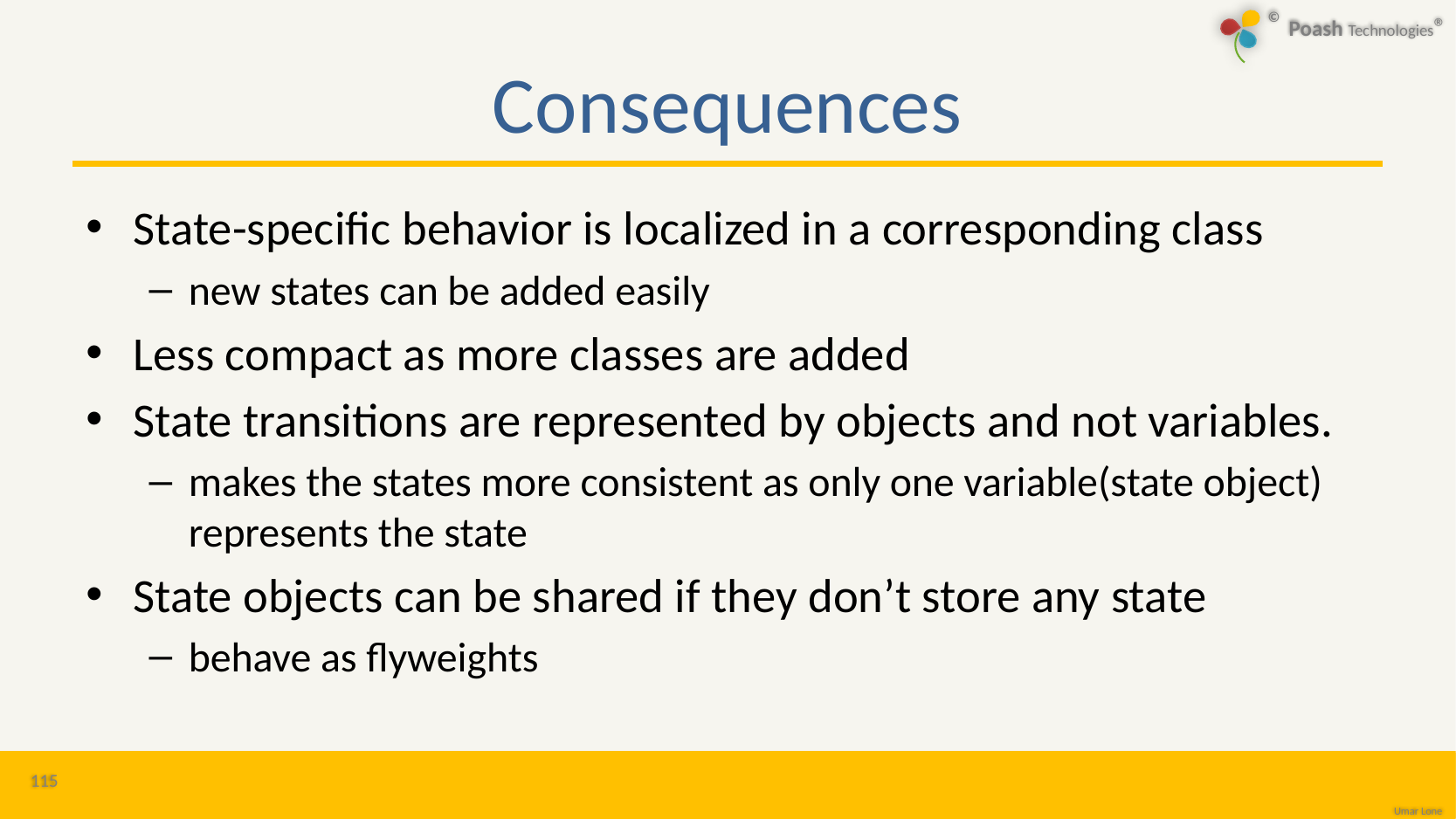

# Consequences
State-specific behavior is localized in a corresponding class
new states can be added easily
Less compact as more classes are added
State transitions are represented by objects and not variables.
makes the states more consistent as only one variable(state object) represents the state
State objects can be shared if they don’t store any state
behave as flyweights

115